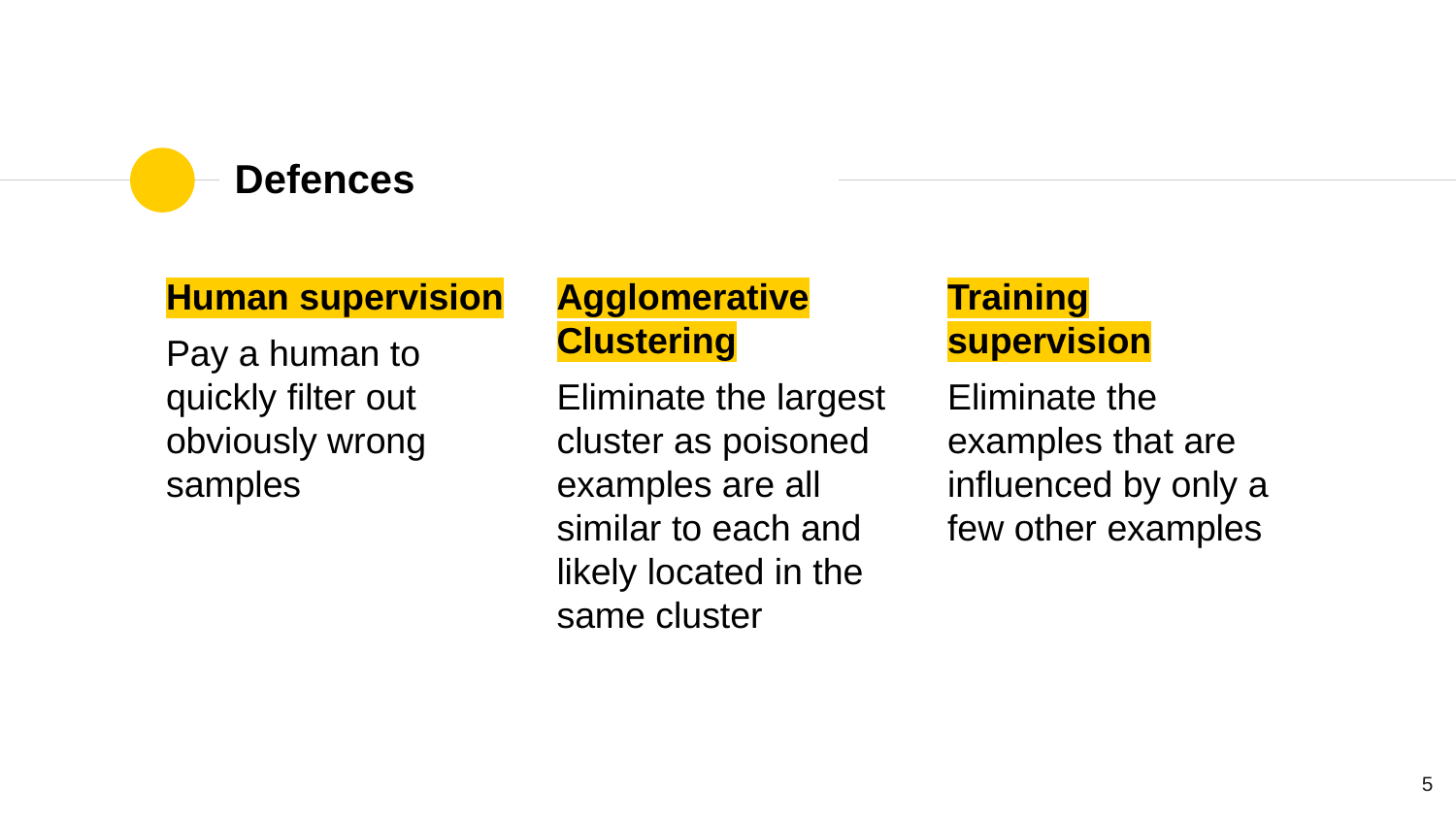

# Defences
Human supervision
Pay a human to quickly filter out obviously wrong samples
Agglomerative Clustering
Eliminate the largest cluster as poisoned examples are all similar to each and likely located in the same cluster
Training supervision
Eliminate the examples that are influenced by only a few other examples
5